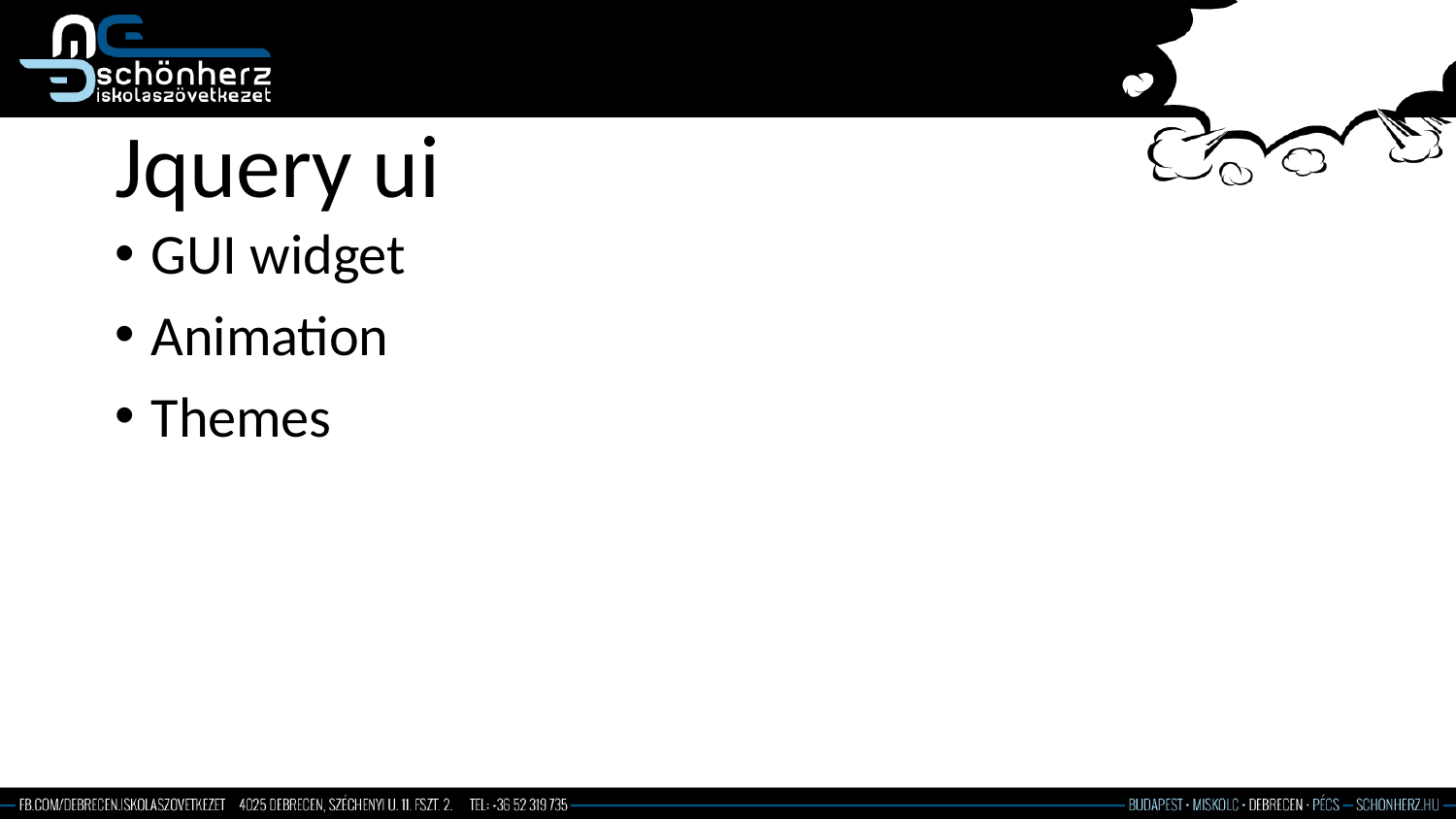

# Jquery ui
GUI widget
Animation
Themes